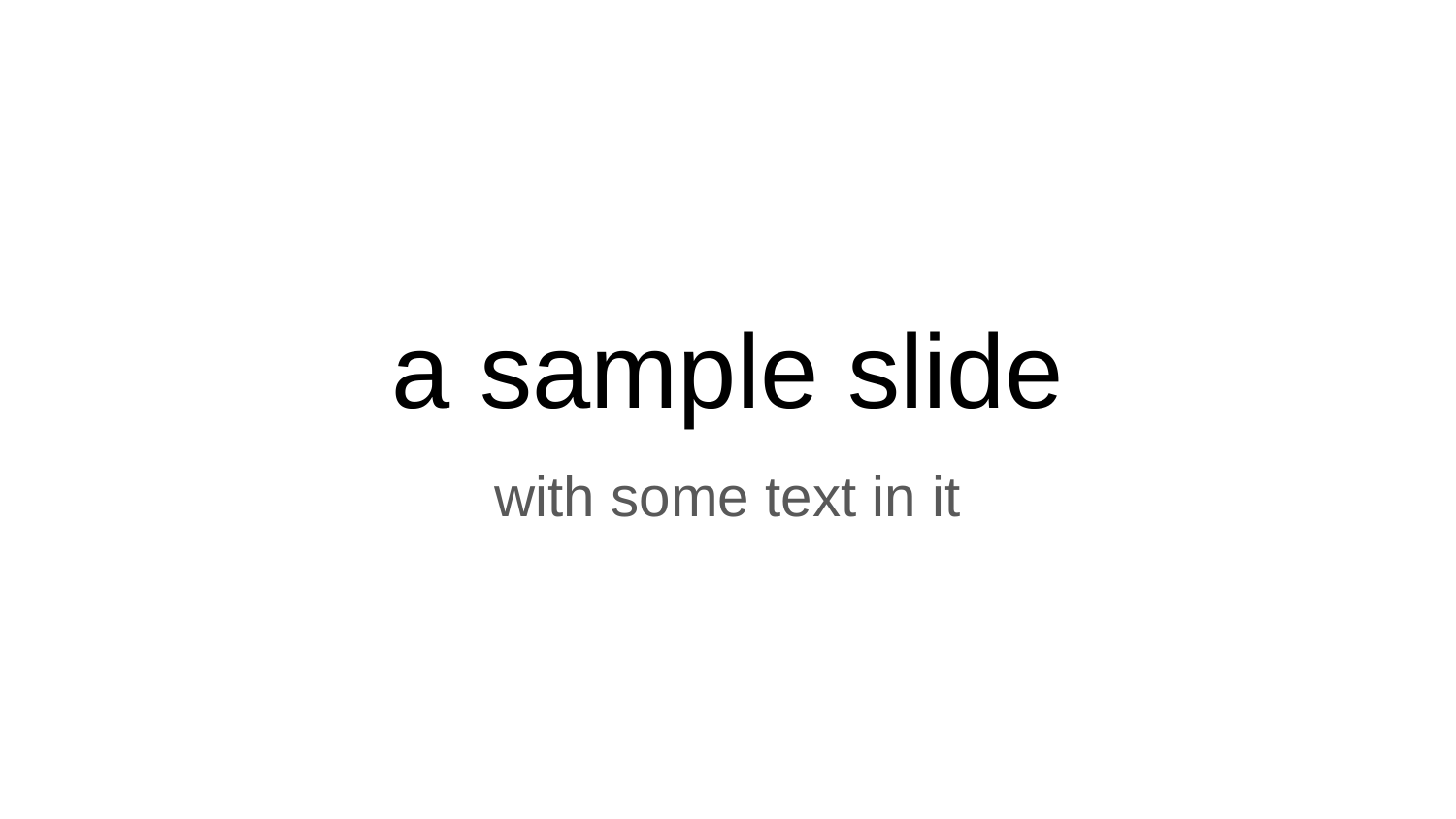

# a sample slide
with some text in it